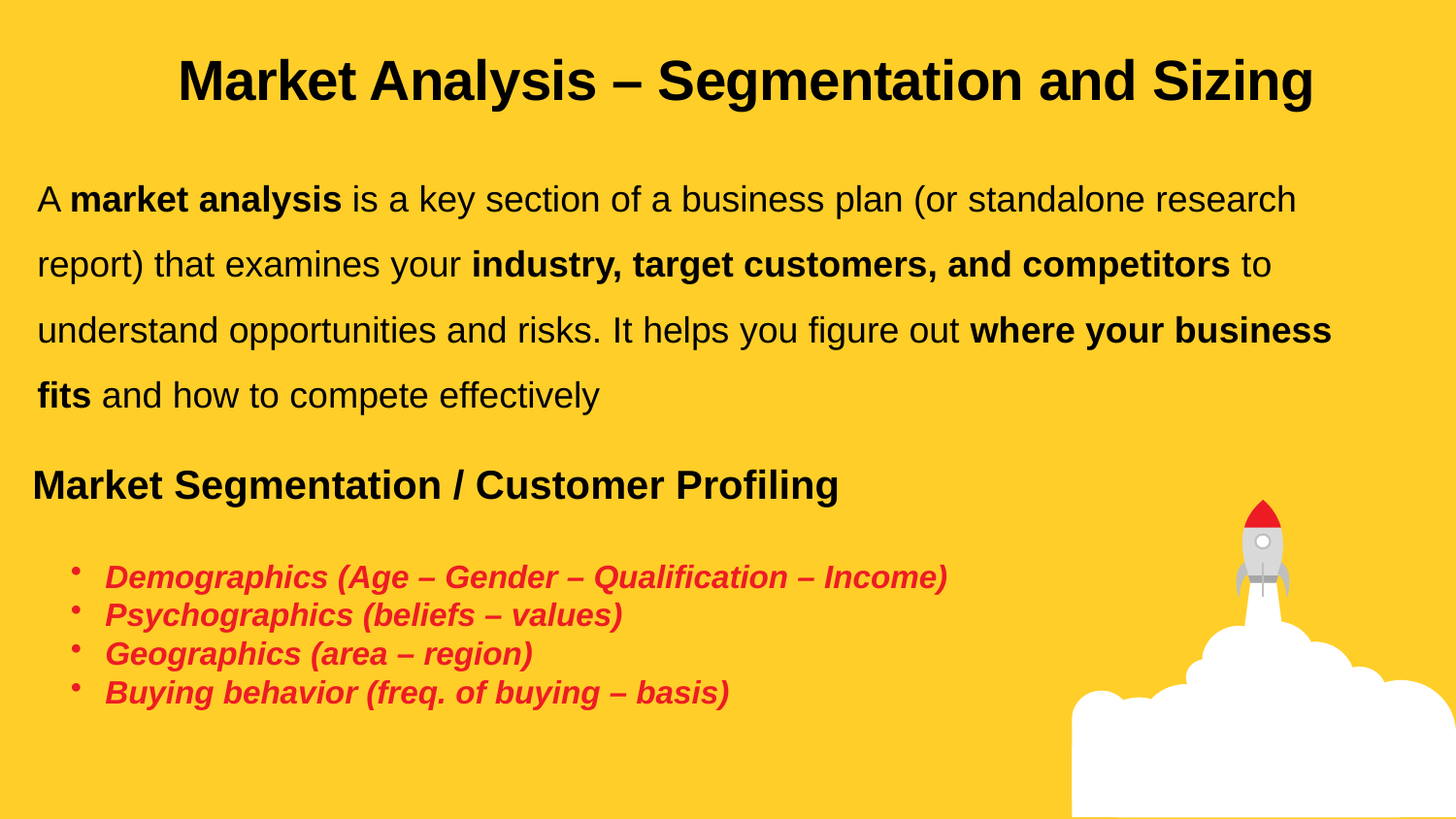

Market Analysis – Segmentation and Sizing
A market analysis is a key section of a business plan (or standalone research
report) that examines your industry, target customers, and competitors to
understand opportunities and risks. It helps you figure out where your business
fits and how to compete effectively
Market Segmentation / Customer Profiling

Demographics (Age – Gender – Qualification – Income)
Psychographics (beliefs – values)
Geographics (area – region)
Buying behavior (freq. of buying – basis)